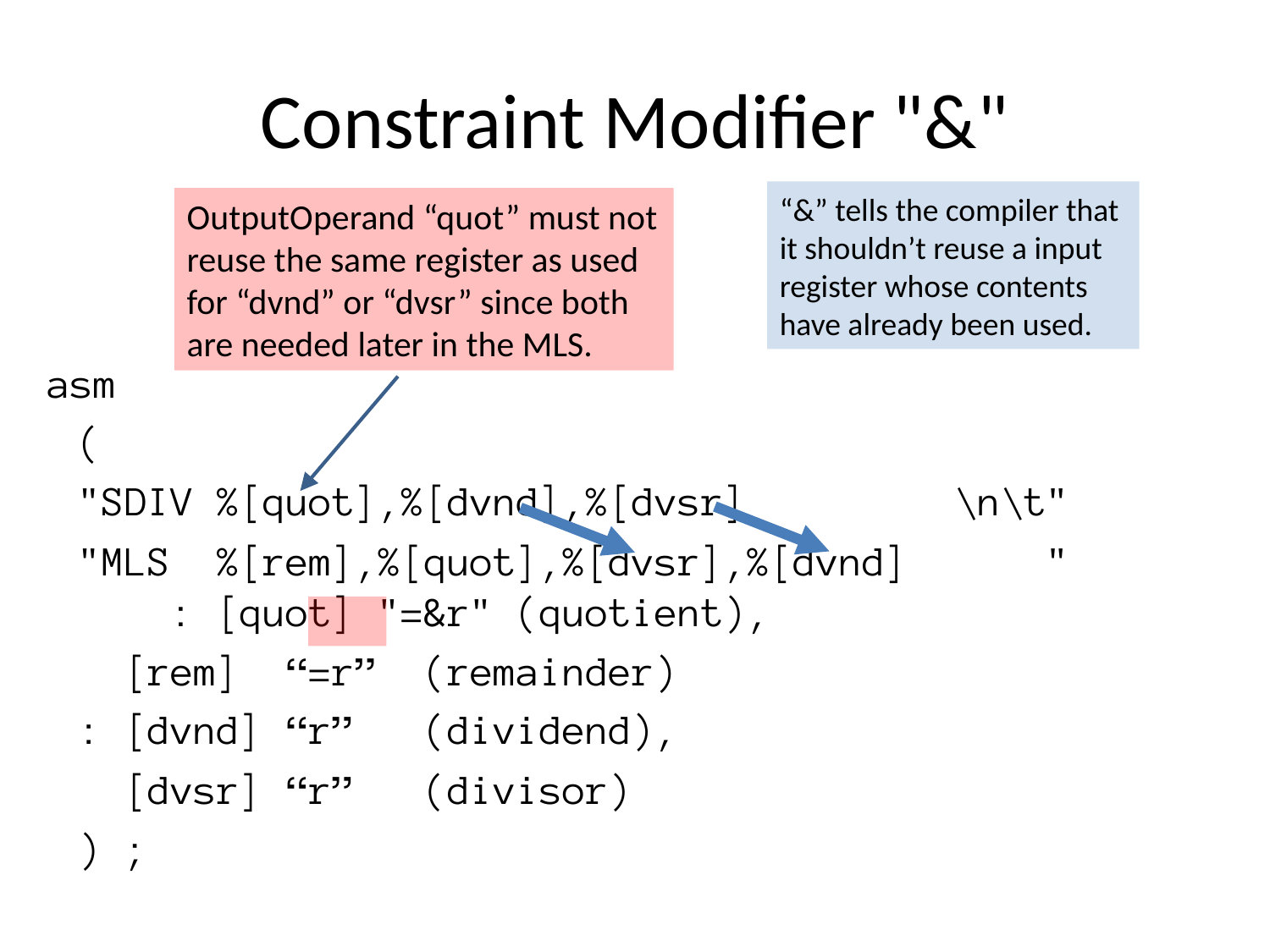

# Constraint Modifier "&"
“&” tells the compiler that it shouldn’t reuse a input register whose contents have already been used.
OutputOperand “quot” must not reuse the same register as used for “dvnd” or “dvsr” since both are needed later in the MLS.
asm
(
"SDIV %[quot],%[dvnd],%[dvsr]         \n\t"
"MLS  %[rem],%[quot],%[dvsr],%[dvnd]      "       : [quot] "=&r" (quotient),
  [rem]  “=r”  (remainder)
: [dvnd] “r”   (dividend),
  [dvsr] “r”   (divisor)
) ;